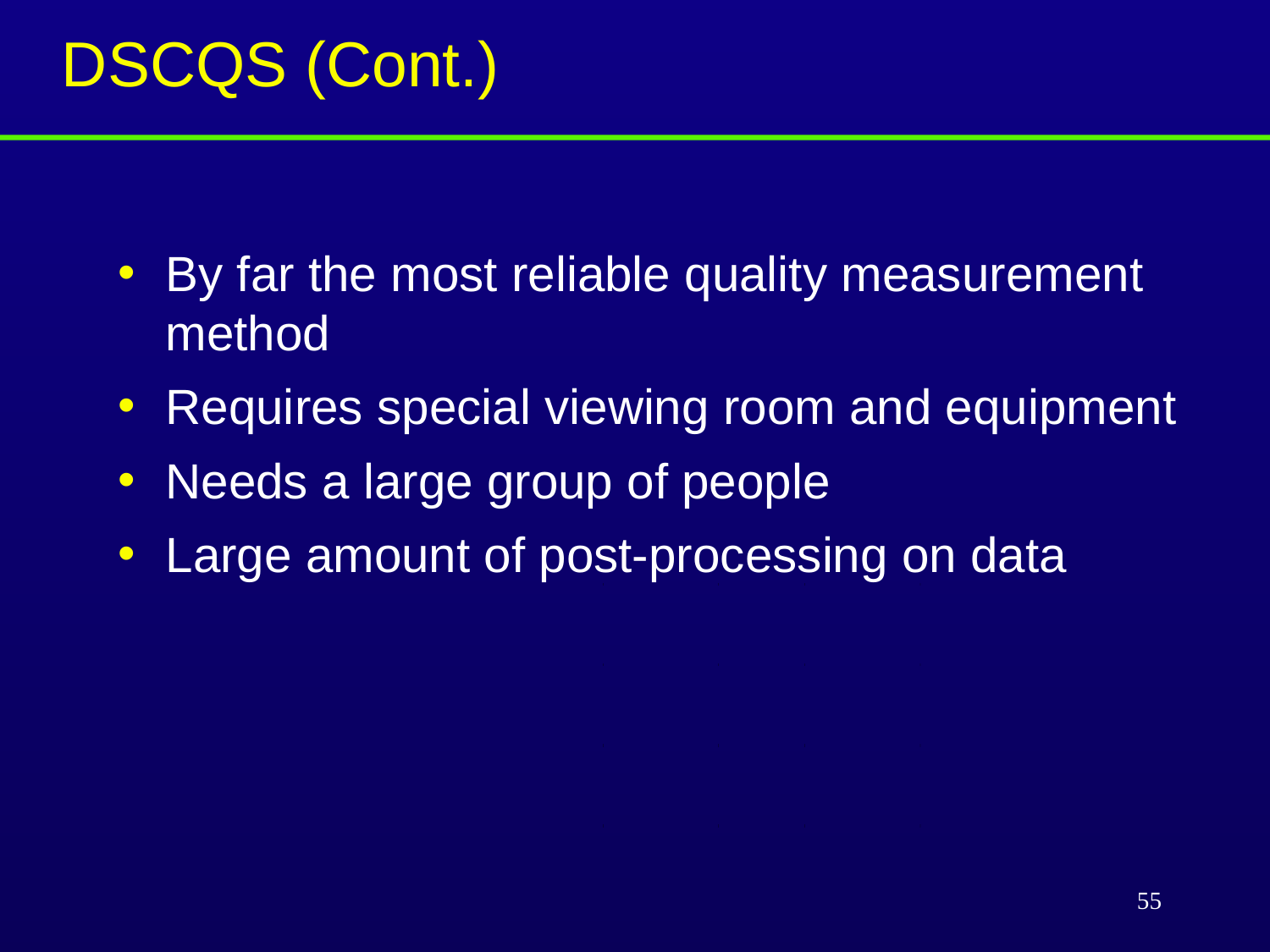

DSCQS (Cont.)
By far the most reliable quality measurement method
Requires special viewing room and equipment
Needs a large group of people
Large amount of post-processing on data

55